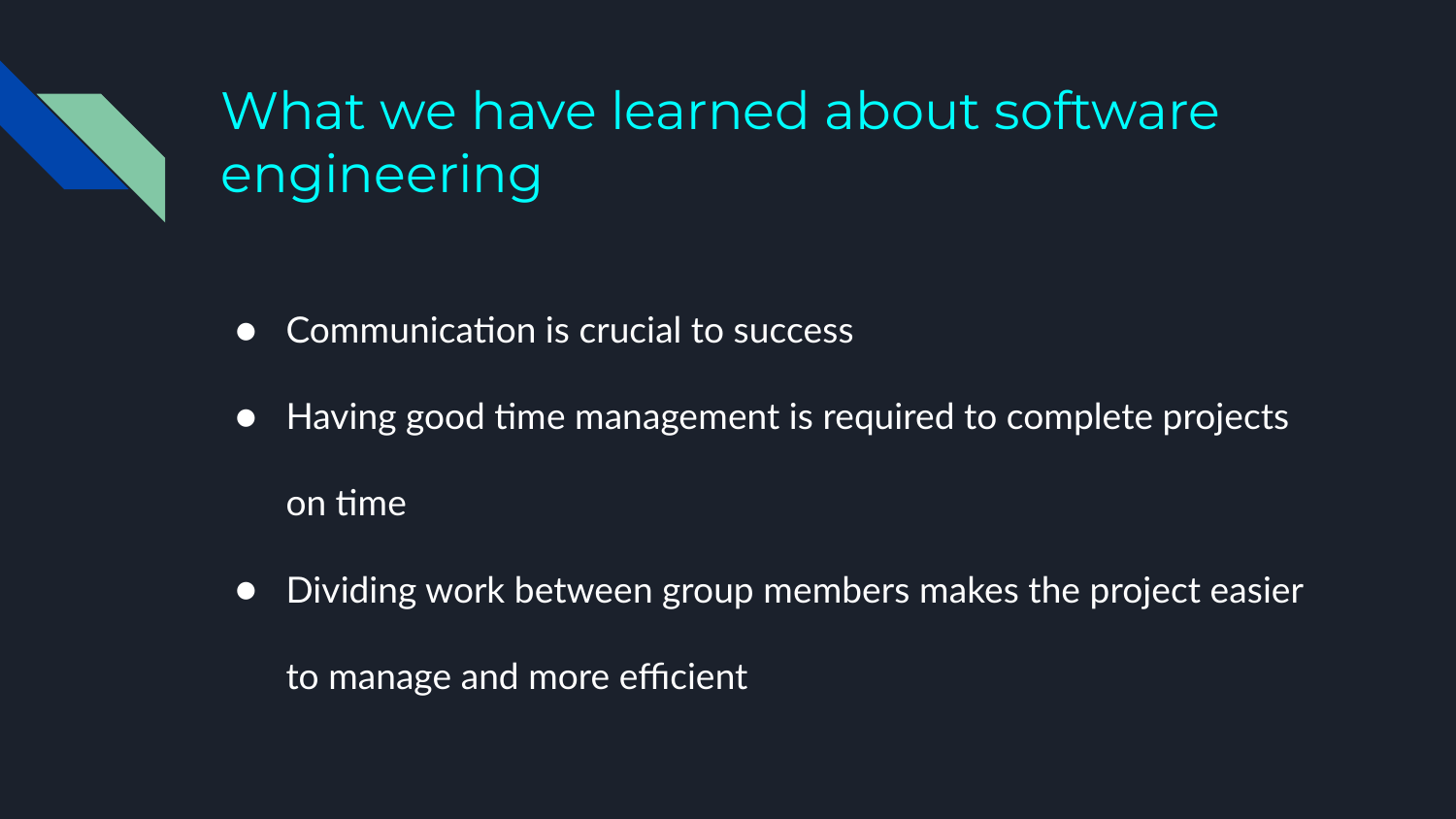

# What we have learned about software engineering
Communication is crucial to success
Having good time management is required to complete projects on time
Dividing work between group members makes the project easier to manage and more efficient